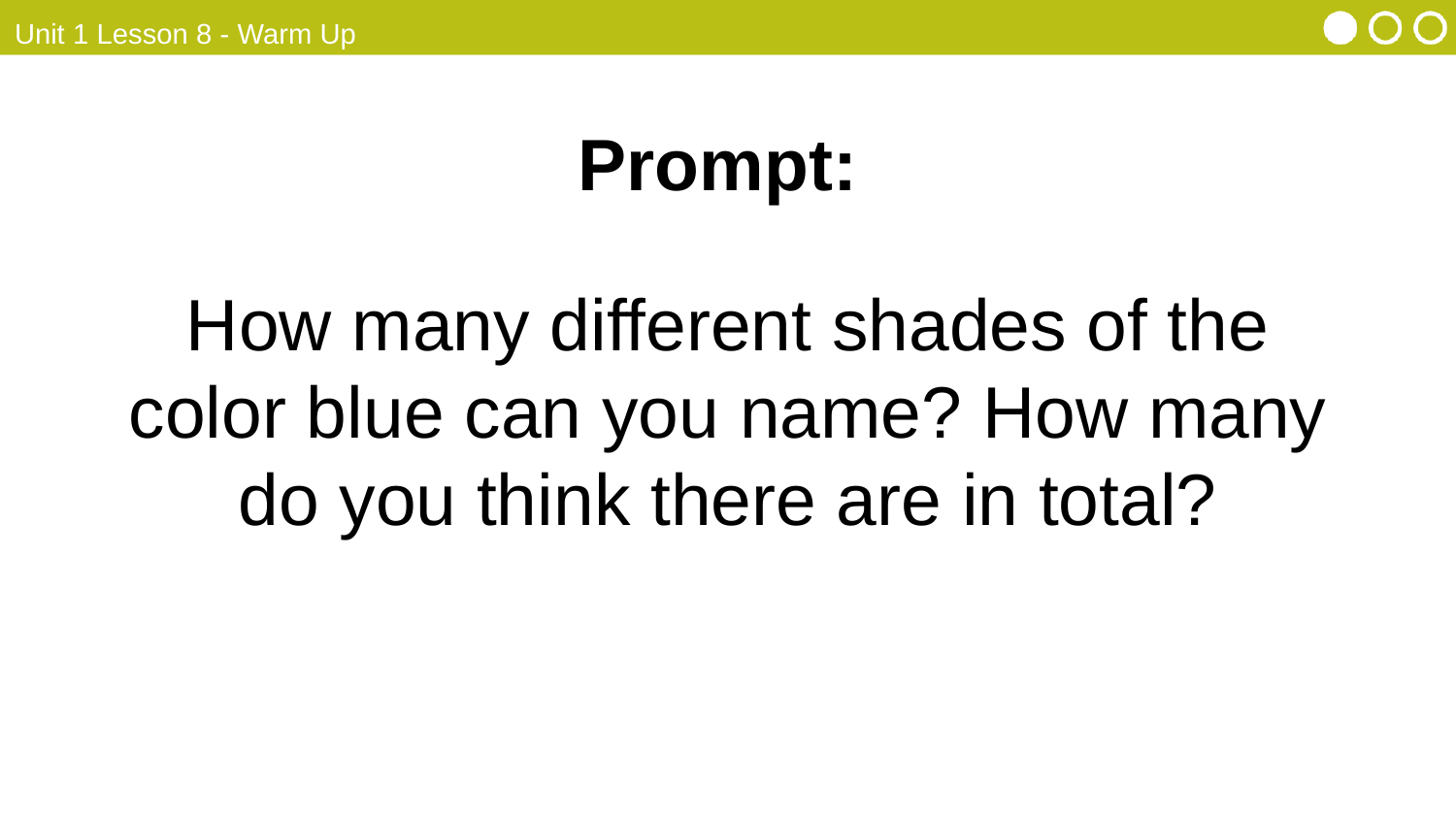

Unit 1 Lesson 8 - Warm Up
Prompt:

How many different shades of the color blue can you name? How many do you think there are in total?